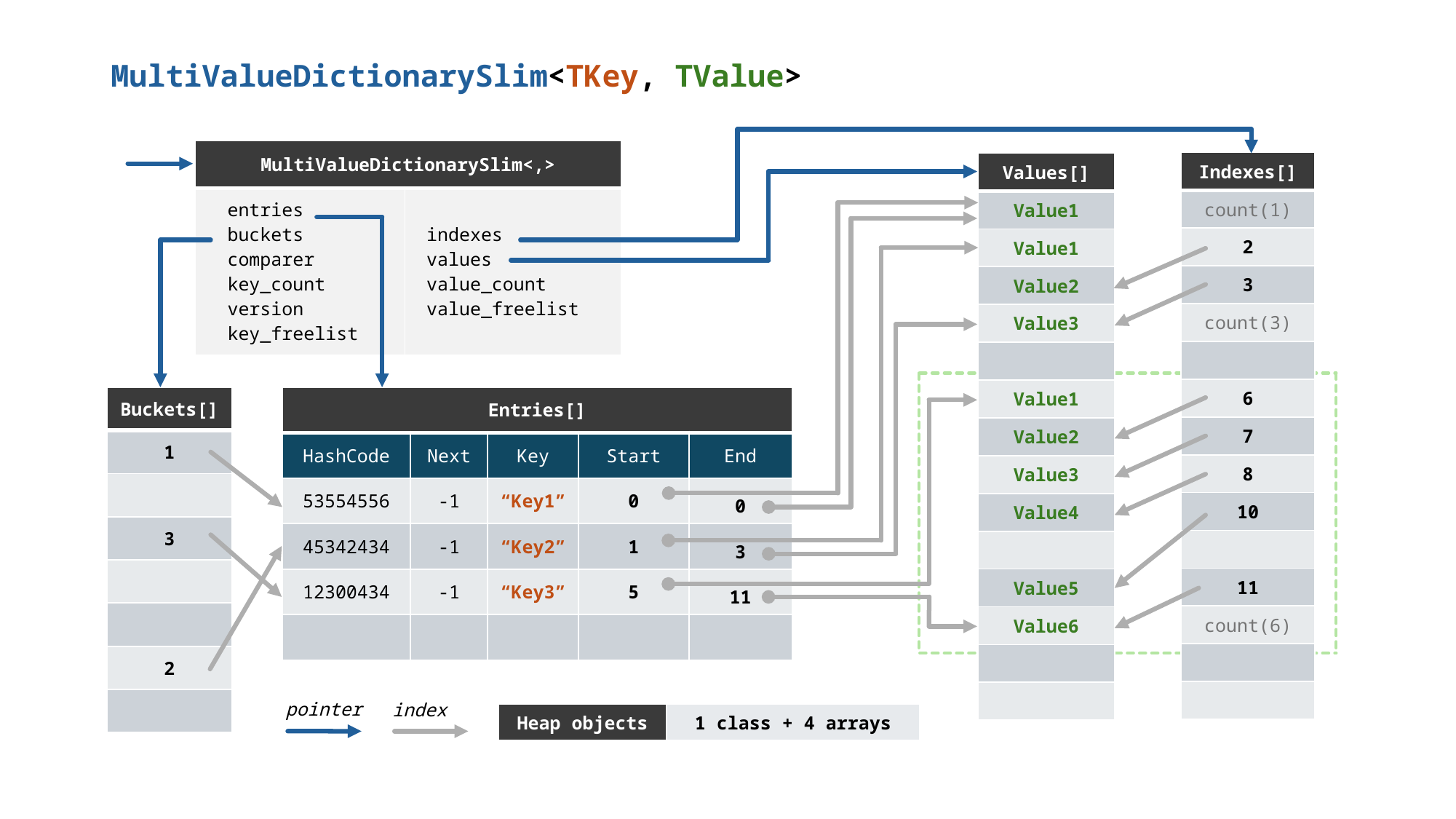

# MultiValueDictionarySlim<TKey, TValue>
| MultiValueDictionarySlim<,> |  |
| --- | --- |
| entries buckets comparer key\_count version key\_freelist | indexes values value\_count value\_freelist |
| Indexes[] |
| --- |
| count(1) |
| 2 |
| 3 |
| count(3) |
|  |
| 6 |
| 7 |
| 8 |
| 10 |
|  |
| 11 |
| count(6) |
|  |
|  |
| Values[] |
| --- |
| Value1 |
| Value1 |
| Value2 |
| Value3 |
|  |
| Value1 |
| Value2 |
| Value3 |
| Value4 |
|  |
| Value5 |
| Value6 |
|  |
|  |
| Buckets[] |
| --- |
| 1 |
|  |
| 3 |
|  |
|  |
| 2 |
|  |
| Entries[] |  |  |  |  |
| --- | --- | --- | --- | --- |
| HashCode | Next | Key | Start | End |
| 53554556 | -1 | “Key1” | 0 | 0 |
| 45342434 | -1 | “Key2” | 1 | 3 |
| 12300434 | -1 | “Key3” | 5 | 11 |
|  |  |  |  |  |
pointer
index
| Heap objects | 1 class + 4 arrays |
| --- | --- |